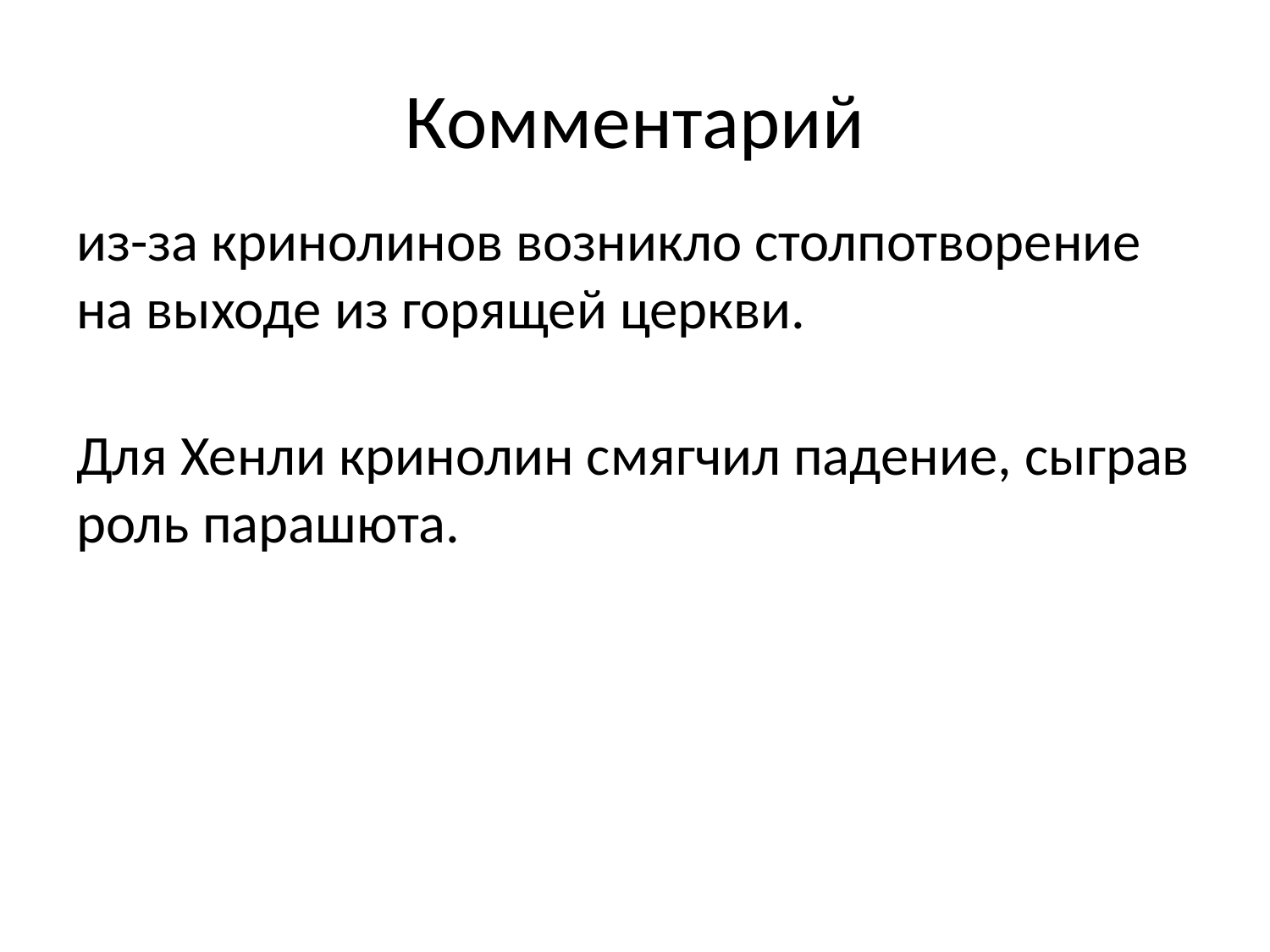

# Комментарий
из-за кринолинов возникло столпотворение на выходе из горящей церкви.
Для Хенли кринолин смягчил падение, сыграв роль парашюта.